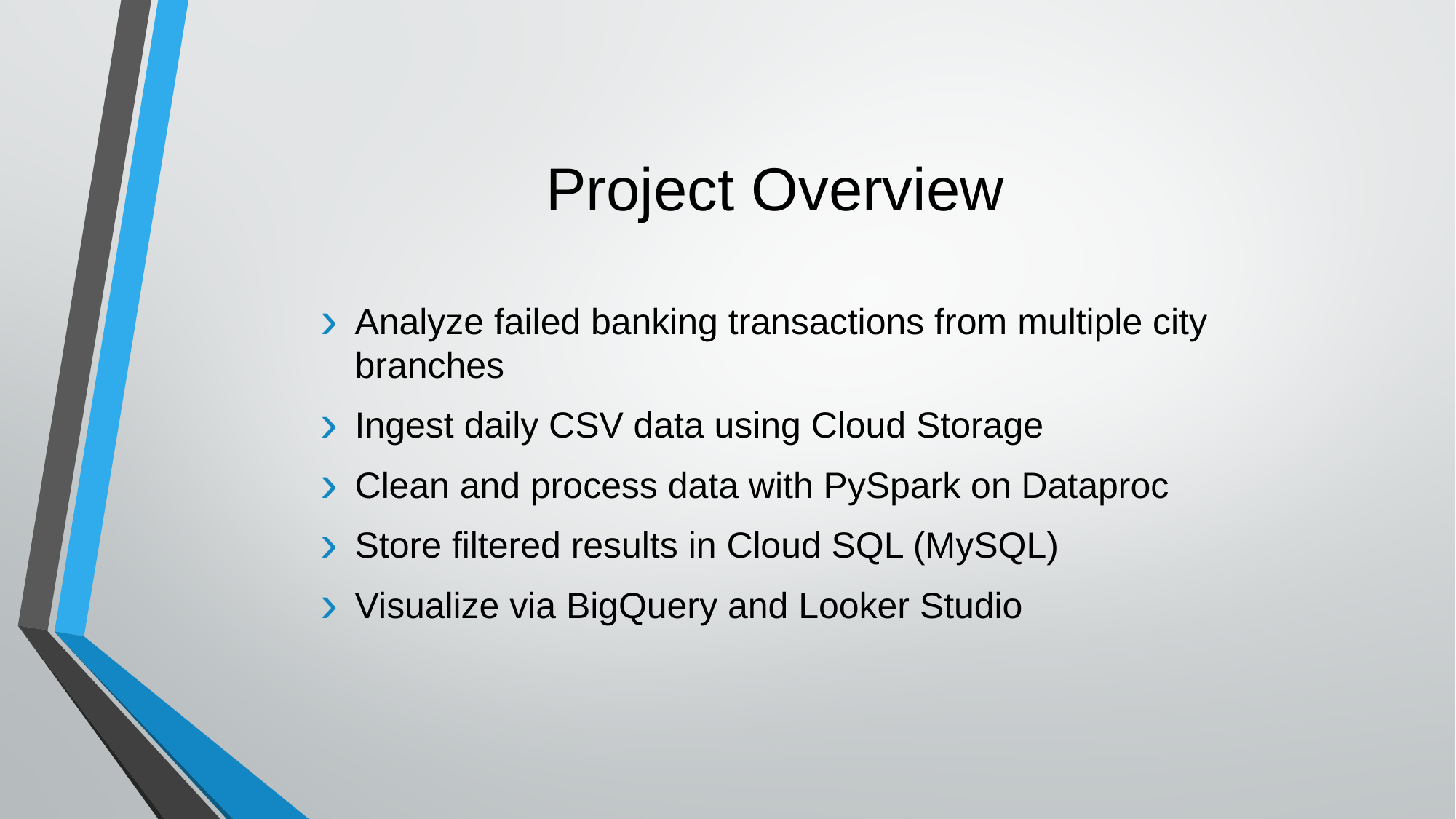

# Project Overview
Analyze failed banking transactions from multiple city branches
Ingest daily CSV data using Cloud Storage
Clean and process data with PySpark on Dataproc
Store filtered results in Cloud SQL (MySQL)
Visualize via BigQuery and Looker Studio